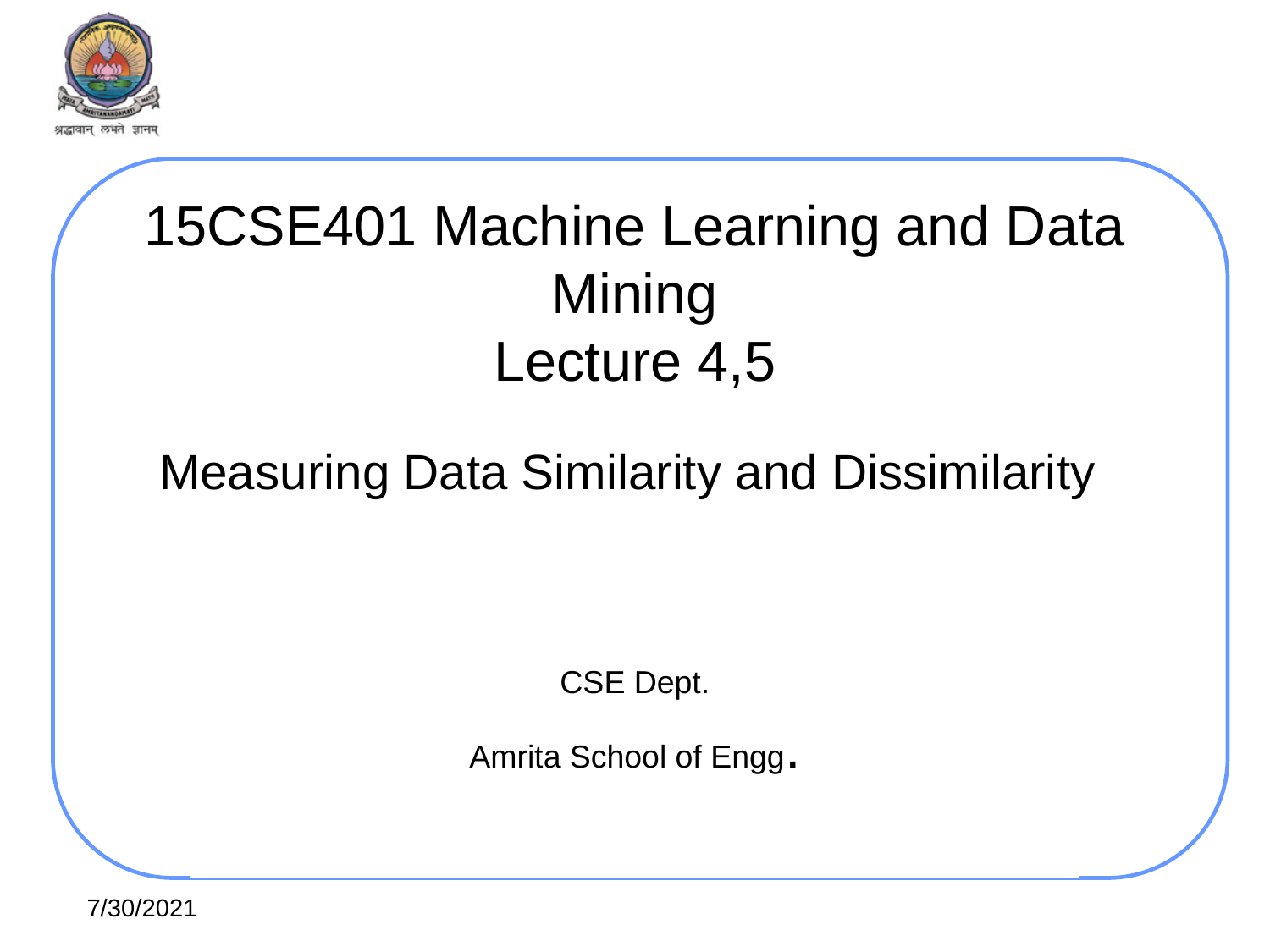

# 15CSE401 Machine Learning and Data Mining Lecture 4,5
Measuring Data Similarity and Dissimilarity
CSE Dept.
Amrita School of Engg.
7/30/2021